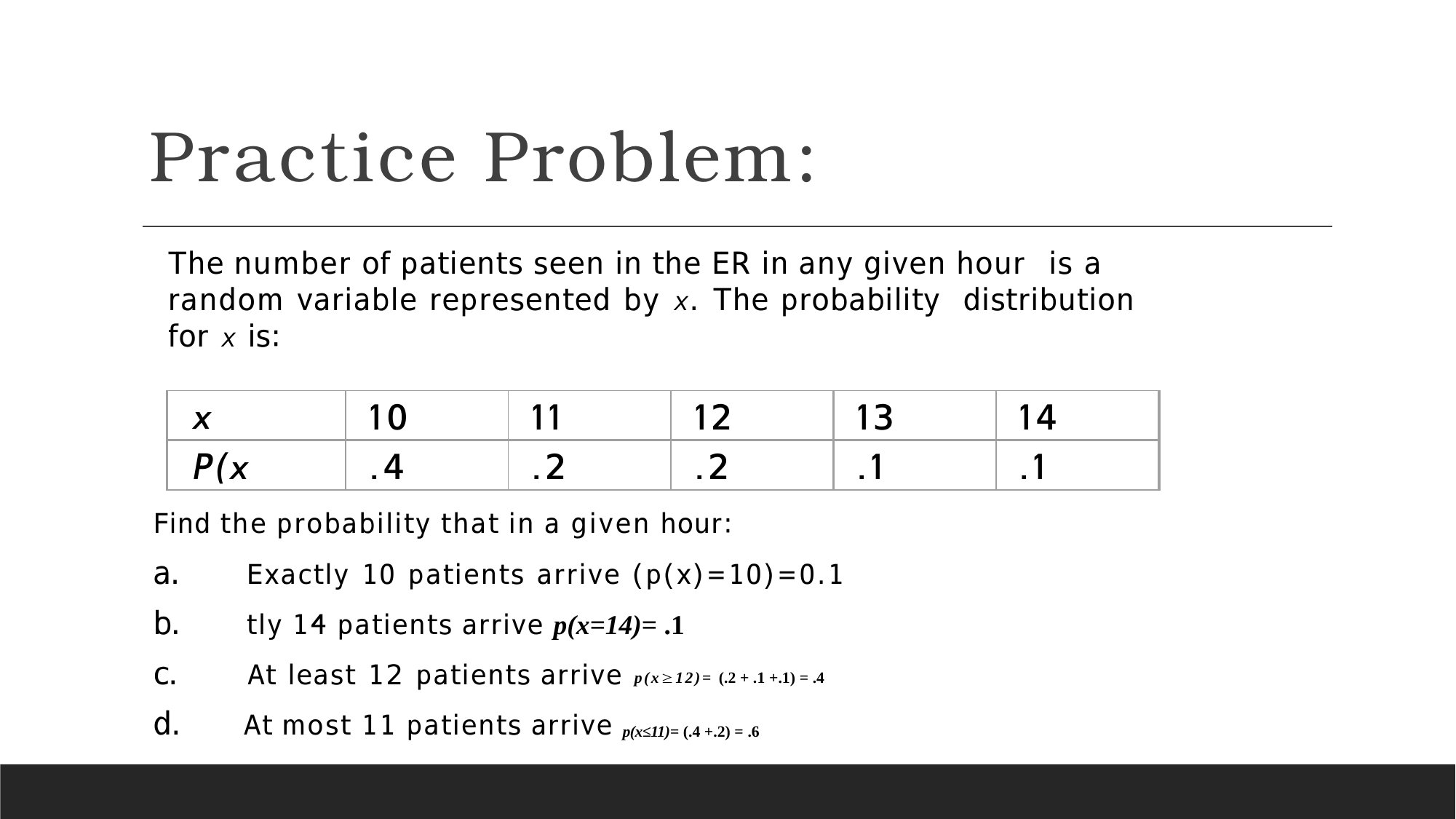

# Practice Problem:
The number of patients seen in the ER in any given hour  is a random variable represented by x. The probability  distribution for x is:
| x | 10 | 11 | 12 | 13 | 14 |
| --- | --- | --- | --- | --- | --- |
| P(x | .4 | .2 | .2 | .1 | .1 |

Find the probability that in a given hour:
Exactly 10 patients arrive (p(x)=10)=0.1
tly 14 patients arrive p(x=14)= .1
At least 12 patients arrive p(x≥12)= (.2 + .1 +.1) = .4
At most 11 patients arrive p(x≤11)= (.4 +.2) = .6